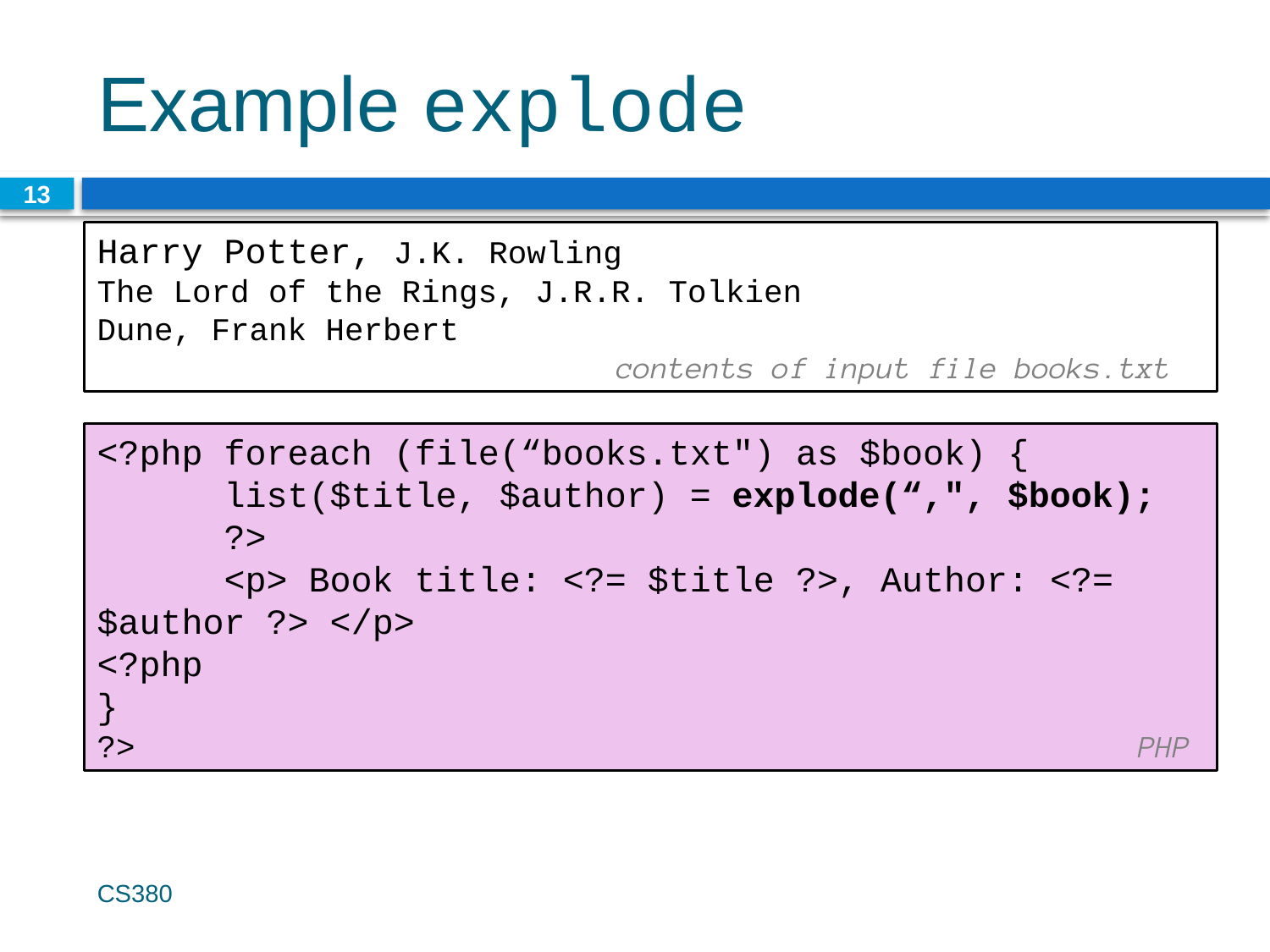

# Example explode
13
Harry Potter, J.K. Rowling
The Lord of the Rings, J.R.R. Tolkien
Dune, Frank Herbert  	           						        contents of input file books.txt
<?php foreach (file(“books.txt") as $book) {
	list($title, $author) = explode(“,", $book);
	?>
	<p> Book title: <?= $title ?>, Author: <?= $author ?> </p>
<?php
}
?>  	                                                PHP
CS380